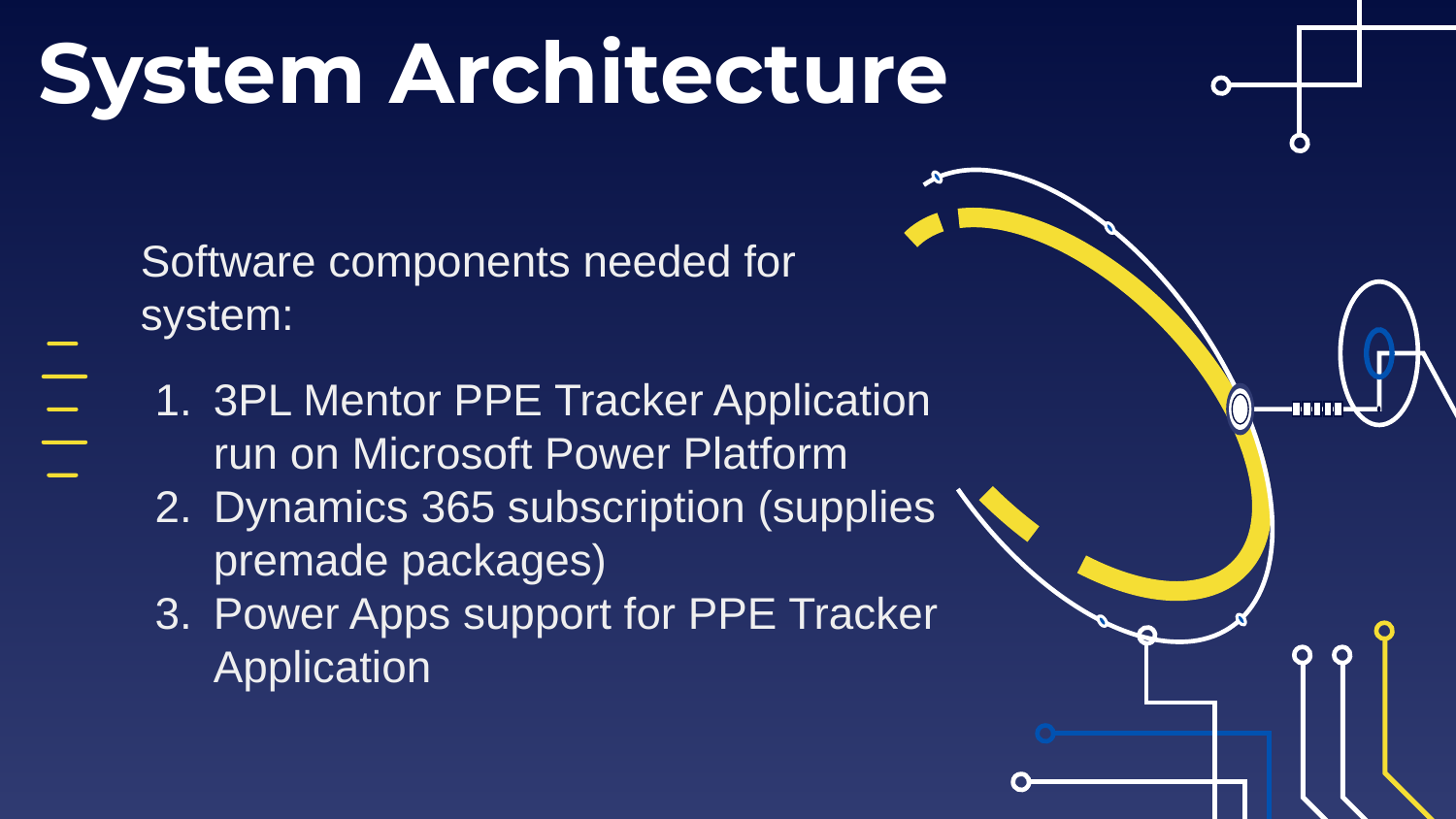

# System Architecture

Software components needed for system:
3PL Mentor PPE Tracker Application run on Microsoft Power Platform
Dynamics 365 subscription (supplies premade packages)
Power Apps support for PPE Tracker Application